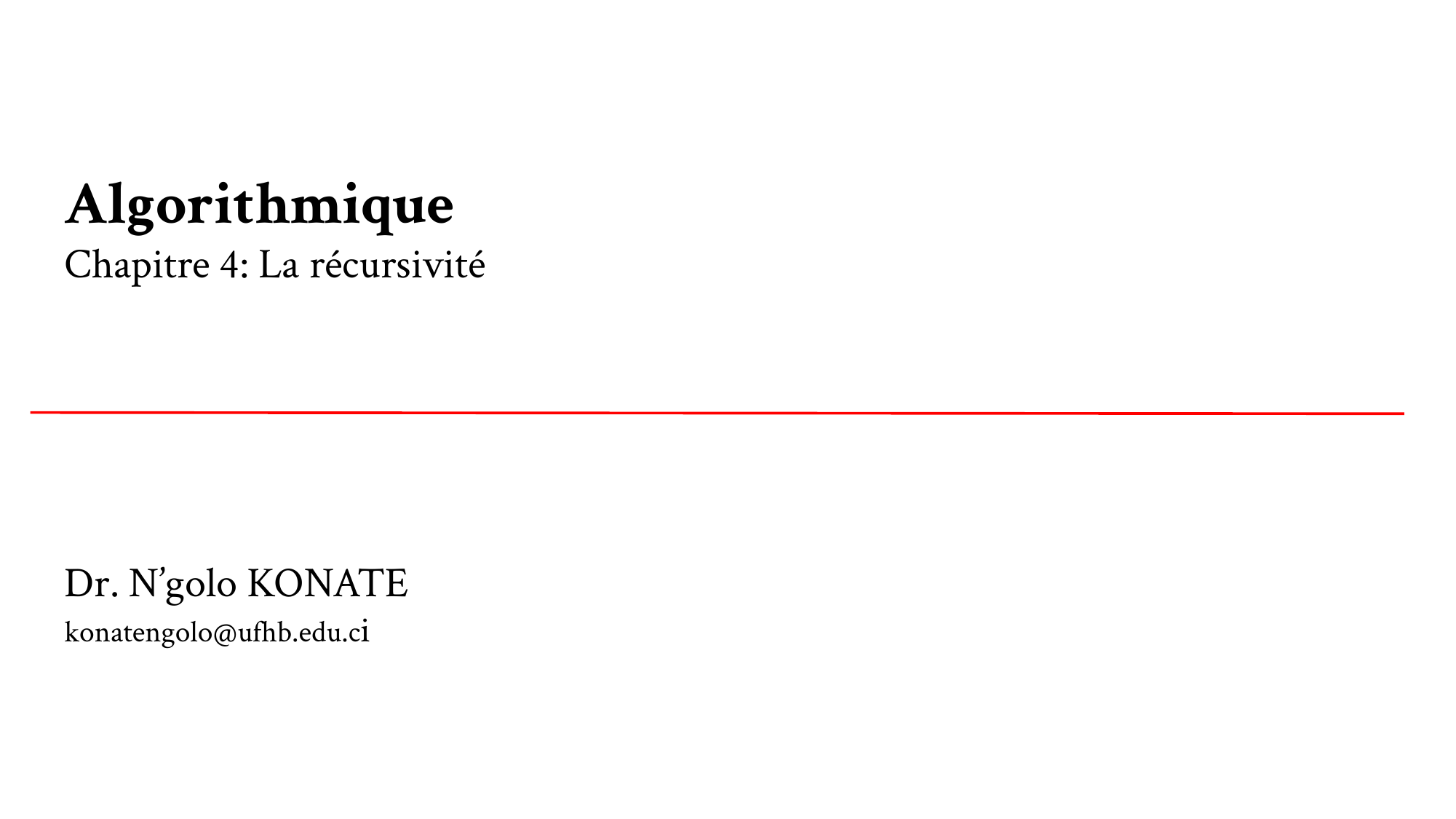

Algorithmique
Chapitre 4: La récursivité
Dr. N’golo KONATE
konatengolo@ufhb.edu.ci